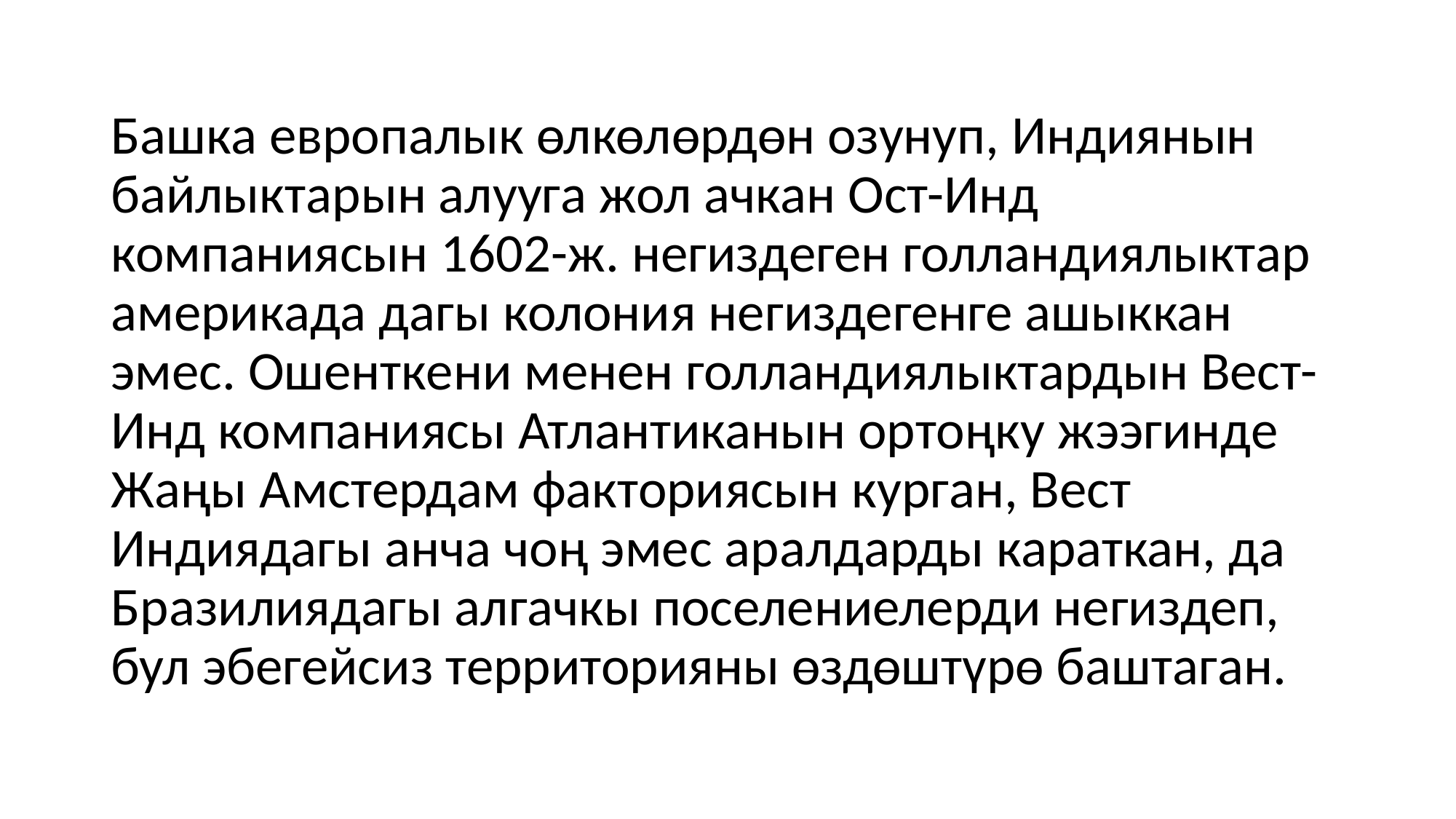

# Башка европалык өлкөлөрдөн озунуп, Индиянын байлыктарын алууга жол ачкан Ост-Инд компаниясын 1602-ж. негиздеген голландиялыктар америкада дагы колония негиздегенге ашыккан эмес. Ошенткени менен голландиялыктардын Вест-Инд компаниясы Атлантиканын ортоңку жээгинде Жаңы Амстердам факториясын курган, Вест Индиядагы анча чоң эмес аралдарды караткан, да Бразилиядагы алгачкы поселениелерди негиздеп, бул эбегейсиз территорияны өздөштүрө баштаган.